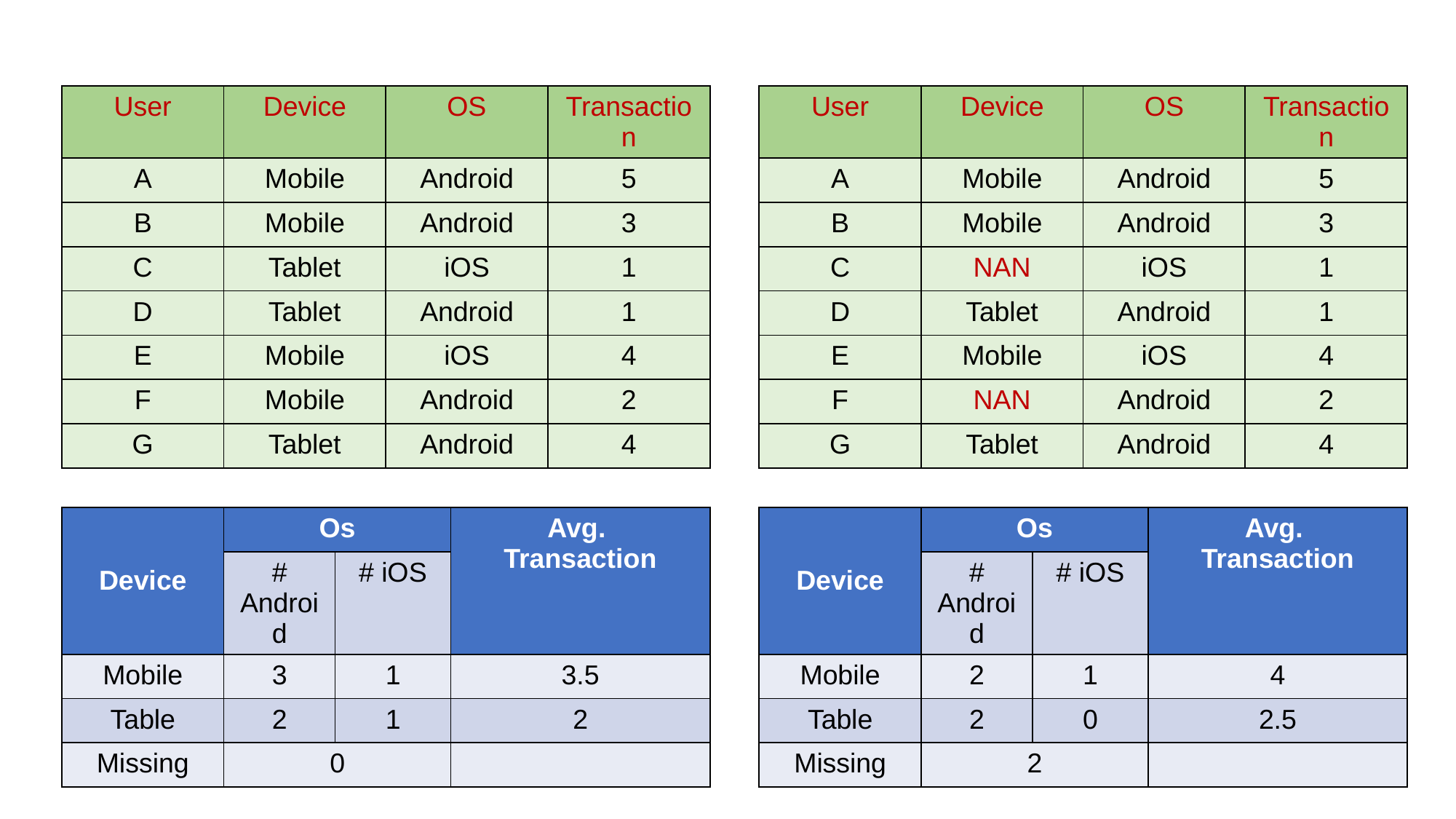

| User | Device | OS | Transaction |
| --- | --- | --- | --- |
| A | Mobile | Android | 5 |
| B | Mobile | Android | 3 |
| C | Tablet | iOS | 1 |
| D | Tablet | Android | 1 |
| E | Mobile | iOS | 4 |
| F | Mobile | Android | 2 |
| G | Tablet | Android | 4 |
| User | Device | OS | Transaction |
| --- | --- | --- | --- |
| A | Mobile | Android | 5 |
| B | Mobile | Android | 3 |
| C | NAN | iOS | 1 |
| D | Tablet | Android | 1 |
| E | Mobile | iOS | 4 |
| F | NAN | Android | 2 |
| G | Tablet | Android | 4 |
| Device | Os |  | Avg. Transaction |
| --- | --- | --- | --- |
|  | # Android | # iOS |  |
| Mobile | 3 | 1 | 3.5 |
| Table | 2 | 1 | 2 |
| Missing | 0 |  |  |
| Device | Os |  | Avg. Transaction |
| --- | --- | --- | --- |
|  | # Android | # iOS |  |
| Mobile | 2 | 1 | 4 |
| Table | 2 | 0 | 2.5 |
| Missing | 2 |  |  |